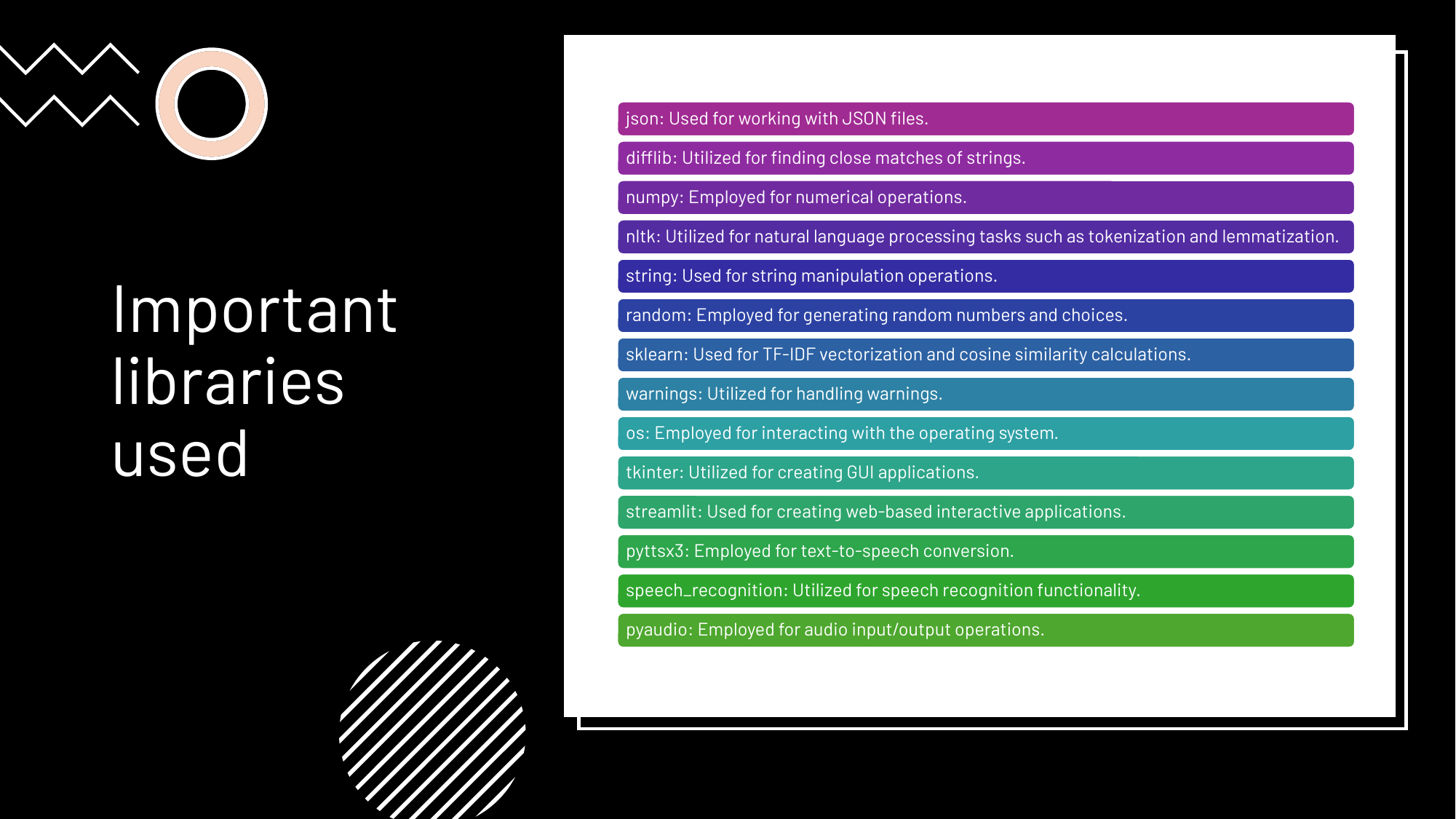

json: Used for working with JSON files.
difflib: Utilized for finding close matches of strings.
numpy: Employed for numerical operations.
nltk: Utilized for natural language processing tasks such as tokenization and lemmatization.
string: Used for string manipulation operations.
random: Employed for generating random numbers and choices.
sklearn: Used for TF-IDF vectorization and cosine similarity calculations.
warnings: Utilized for handling warnings.
os: Employed for interacting with the operating system.
tkinter: Utilized for creating GUI applications.
streamlit: Used for creating web-based interactive applications.
pyttsx3: Employed for text-to-speech conversion.
speech_recognition: Utilized for speech recognition functionality.
pyaudio: Employed for audio input/output operations.

# Important libraries used